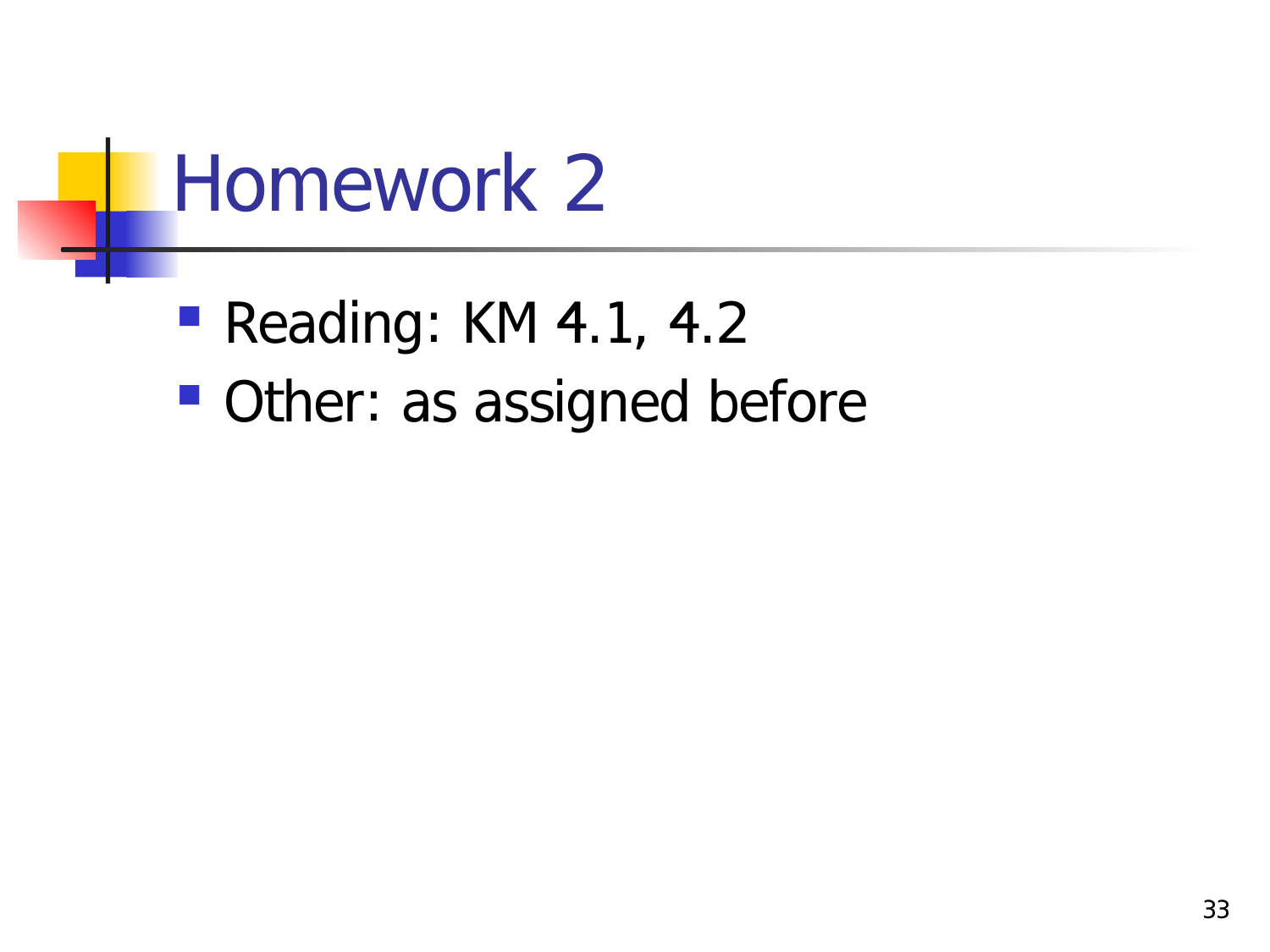

# Homework 2
Reading: KM 4.1, 4.2
Other: as assigned before

33